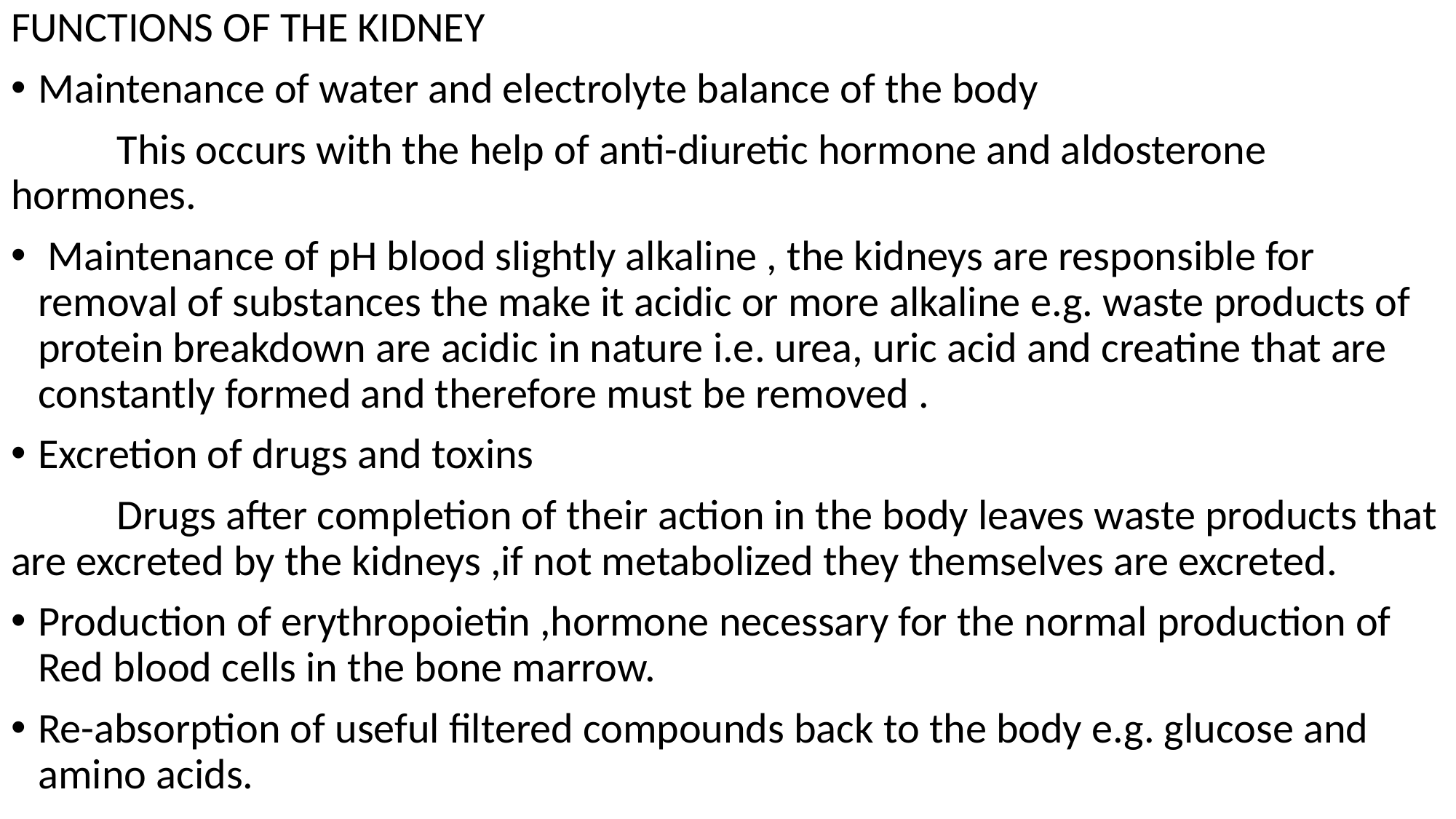

FUNCTIONS OF THE KIDNEY
Maintenance of water and electrolyte balance of the body
           This occurs with the help of anti-diuretic hormone and aldosterone hormones.
 Maintenance of pH blood slightly alkaline , the kidneys are responsible for removal of substances the make it acidic or more alkaline e.g. waste products of protein breakdown are acidic in nature i.e. urea, uric acid and creatine that are constantly formed and therefore must be removed .
Excretion of drugs and toxins
           Drugs after completion of their action in the body leaves waste products that are excreted by the kidneys ,if not metabolized they themselves are excreted.
Production of erythropoietin ,hormone necessary for the normal production of Red blood cells in the bone marrow.
Re-absorption of useful filtered compounds back to the body e.g. glucose and amino acids.